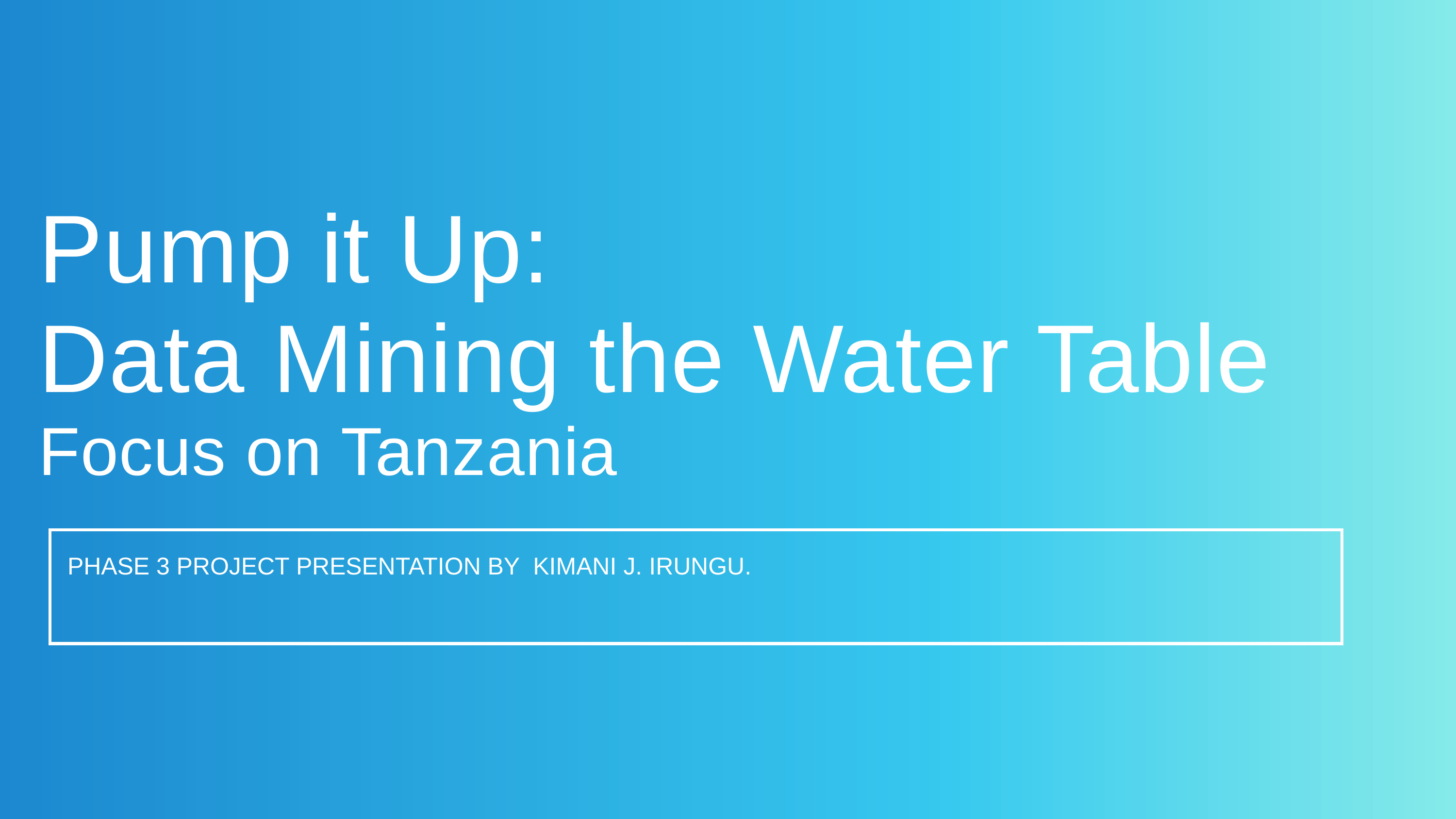

Pump it Up:
Data Mining the Water Table
Focus on Tanzania

  PHASE 3 PROJECT PRESENTATION BY  KIMANI J. IRUNGU.